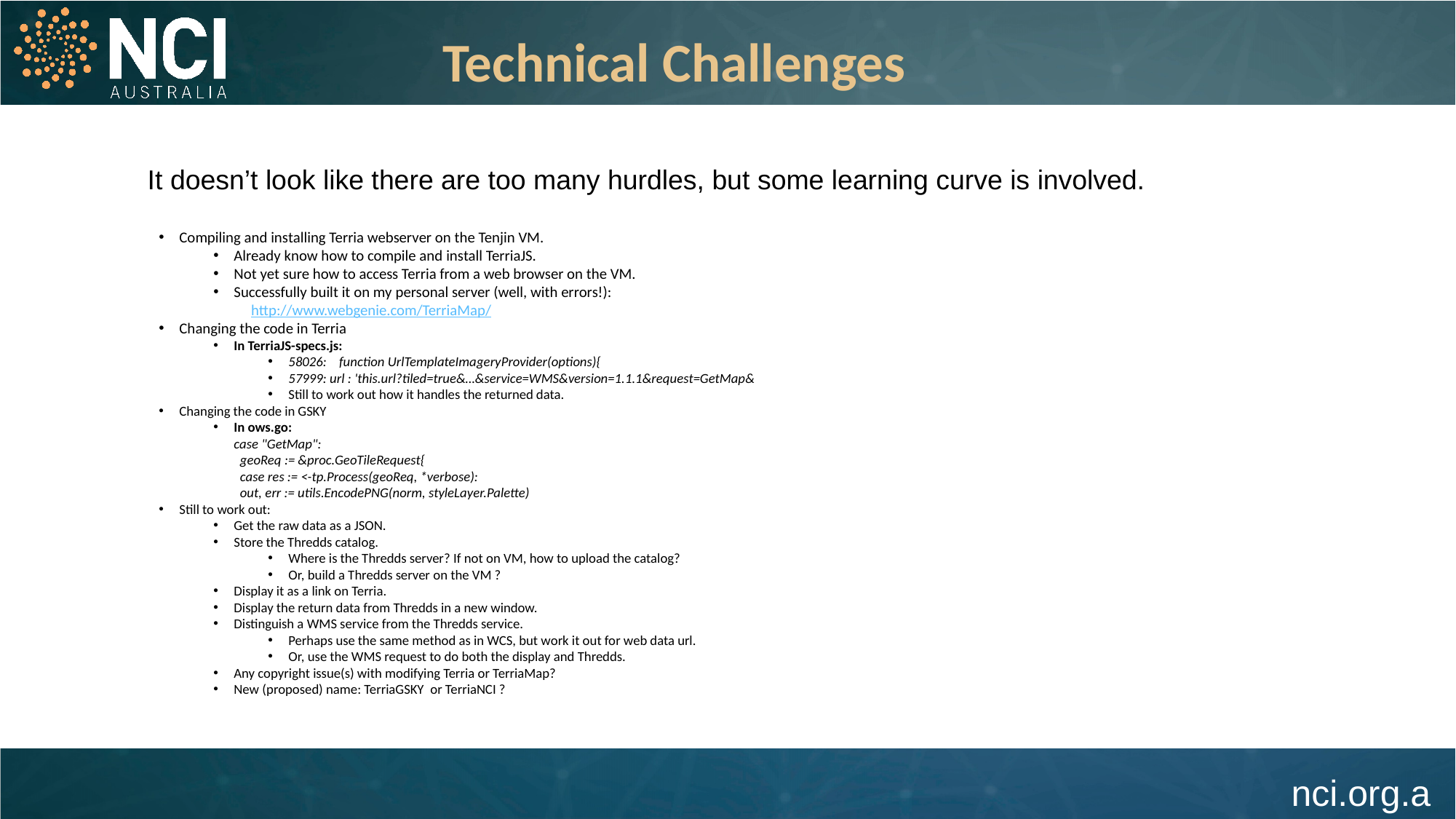

Technical Challenges
It doesn’t look like there are too many hurdles, but some learning curve is involved.
Compiling and installing Terria webserver on the Tenjin VM.
Already know how to compile and install TerriaJS.
Not yet sure how to access Terria from a web browser on the VM.
Successfully built it on my personal server (well, with errors!):
     http://www.webgenie.com/TerriaMap/
Changing the code in Terria
In TerriaJS-specs.js:
58026:    function UrlTemplateImageryProvider(options){
57999: url : 'this.url?tiled=true&…&service=WMS&version=1.1.1&request=GetMap&
Still to work out how it handles the returned data.
Changing the code in GSKY
In ows.go:
case "GetMap":
  geoReq := &proc.GeoTileRequest{
  case res := <-tp.Process(geoReq, *verbose):
  out, err := utils.EncodePNG(norm, styleLayer.Palette)
Still to work out:
Get the raw data as a JSON.
Store the Thredds catalog.
Where is the Thredds server? If not on VM, how to upload the catalog?
Or, build a Thredds server on the VM ?
Display it as a link on Terria.
Display the return data from Thredds in a new window.
Distinguish a WMS service from the Thredds service.
Perhaps use the same method as in WCS, but work it out for web data url.
Or, use the WMS request to do both the display and Thredds.
Any copyright issue(s) with modifying Terria or TerriaMap?
New (proposed) name: TerriaGSKY  or TerriaNCI ?